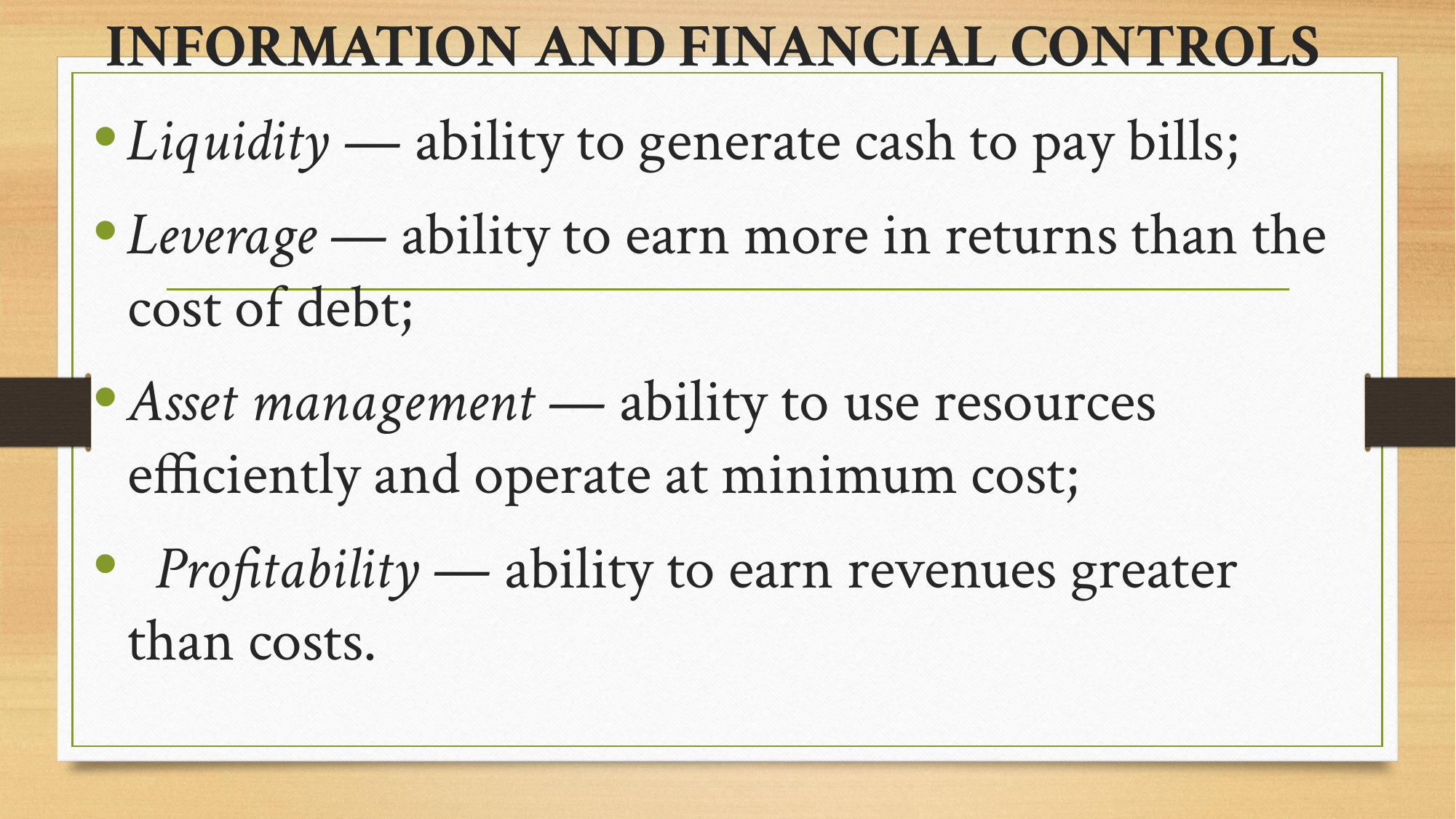

INFORMATION AND FINANCIAL CONTROLS
Liquidity — ability to generate cash to pay bills;
Leverage — ability to earn more in returns than the cost of debt;
Asset management — ability to use resources efficiently and operate at minimum cost;
  Profitability — ability to earn revenues greater than costs.